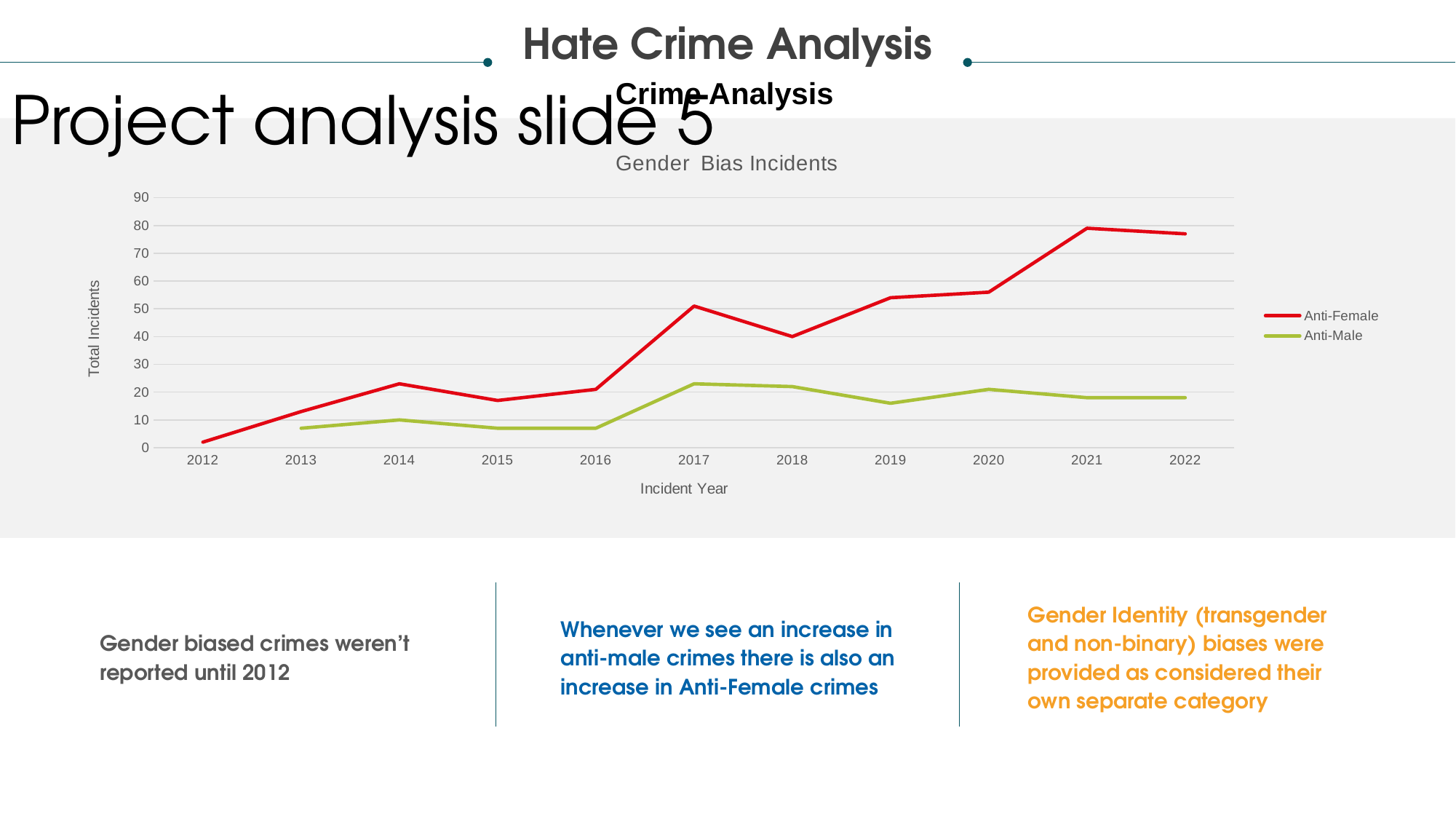

Hate Crime Analysis
Project analysis slide 5
Crime Analysis

### Chart: Gender  Bias Incidents

| Category | Anti-Female | Anti-Male |
|---|---|---|
| 2012 | 2.0 | None |
| 2013 | 13.0 | 7.0 |
| 2014 | 23.0 | 10.0 |
| 2015 | 17.0 | 7.0 |
| 2016 | 21.0 | 7.0 |
| 2017 | 51.0 | 23.0 |
| 2018 | 40.0 | 22.0 |
| 2019 | 54.0 | 16.0 |
| 2020 | 56.0 | 21.0 |
| 2021 | 79.0 | 18.0 |
| 2022 | 77.0 | 18.0 |
Gender Identity (transgender and non-binary) biases were provided as considered their own separate category
Whenever we see an increase in anti-male crimes there is also an increase in Anti-Female crimes
Gender biased crimes weren’t reported until 2012